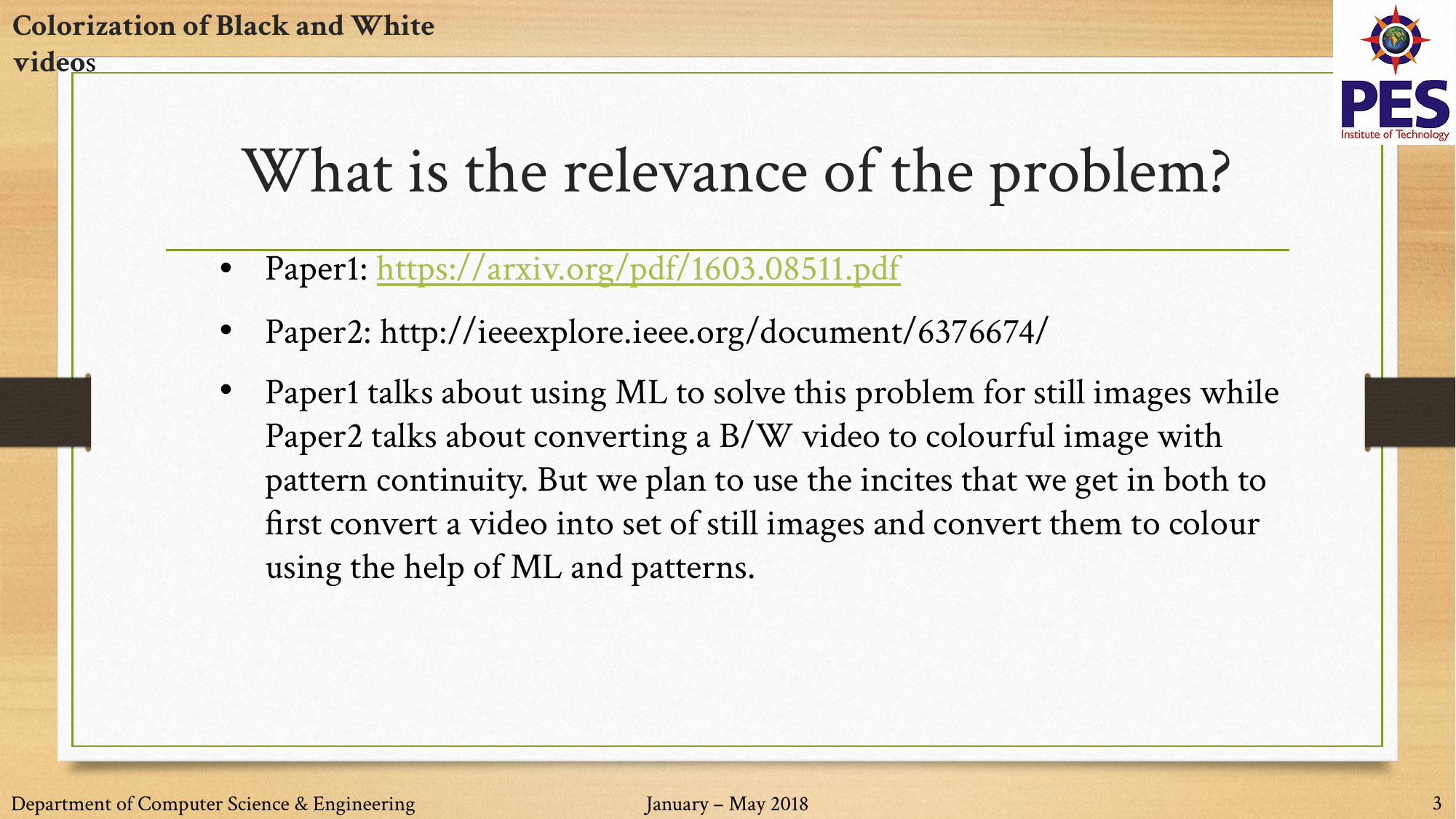

Colorization of Black and White videos
# What is the relevance of the problem?
Paper1: https://arxiv.org/pdf/1603.08511.pdf
Paper2: http://ieeexplore.ieee.org/document/6376674/
Paper1 talks about using ML to solve this problem for still images while Paper2 talks about converting a B/W video to colourful image with pattern continuity. But we plan to use the incites that we get in both to first convert a video into set of still images and convert them to colour using the help of ML and patterns.

Department of Computer Science & Engineering
3